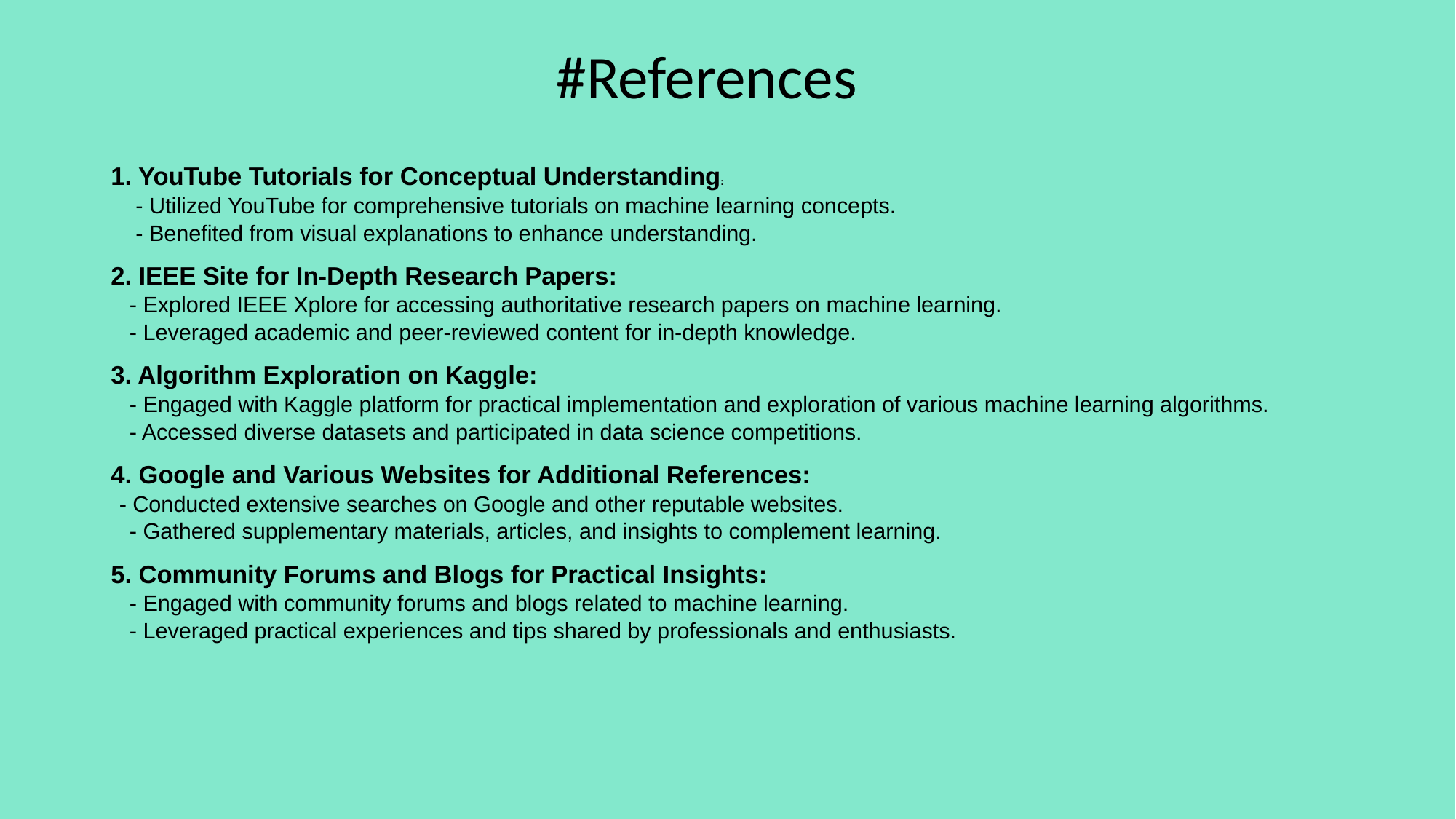

# #References
1. YouTube Tutorials for Conceptual Understanding:
    - Utilized YouTube for comprehensive tutorials on machine learning concepts.
    - Benefited from visual explanations to enhance understanding.

2. IEEE Site for In-Depth Research Papers:
   - Explored IEEE Xplore for accessing authoritative research papers on machine learning.
   - Leveraged academic and peer-reviewed content for in-depth knowledge.

3. Algorithm Exploration on Kaggle:
   - Engaged with Kaggle platform for practical implementation and exploration of various machine learning algorithms.
   - Accessed diverse datasets and participated in data science competitions.

4. Google and Various Websites for Additional References:
   - Conducted extensive searches on Google and other reputable websites.
   - Gathered supplementary materials, articles, and insights to complement learning.

5. Community Forums and Blogs for Practical Insights:
   - Engaged with community forums and blogs related to machine learning.
   - Leveraged practical experiences and tips shared by professionals and enthusiasts.